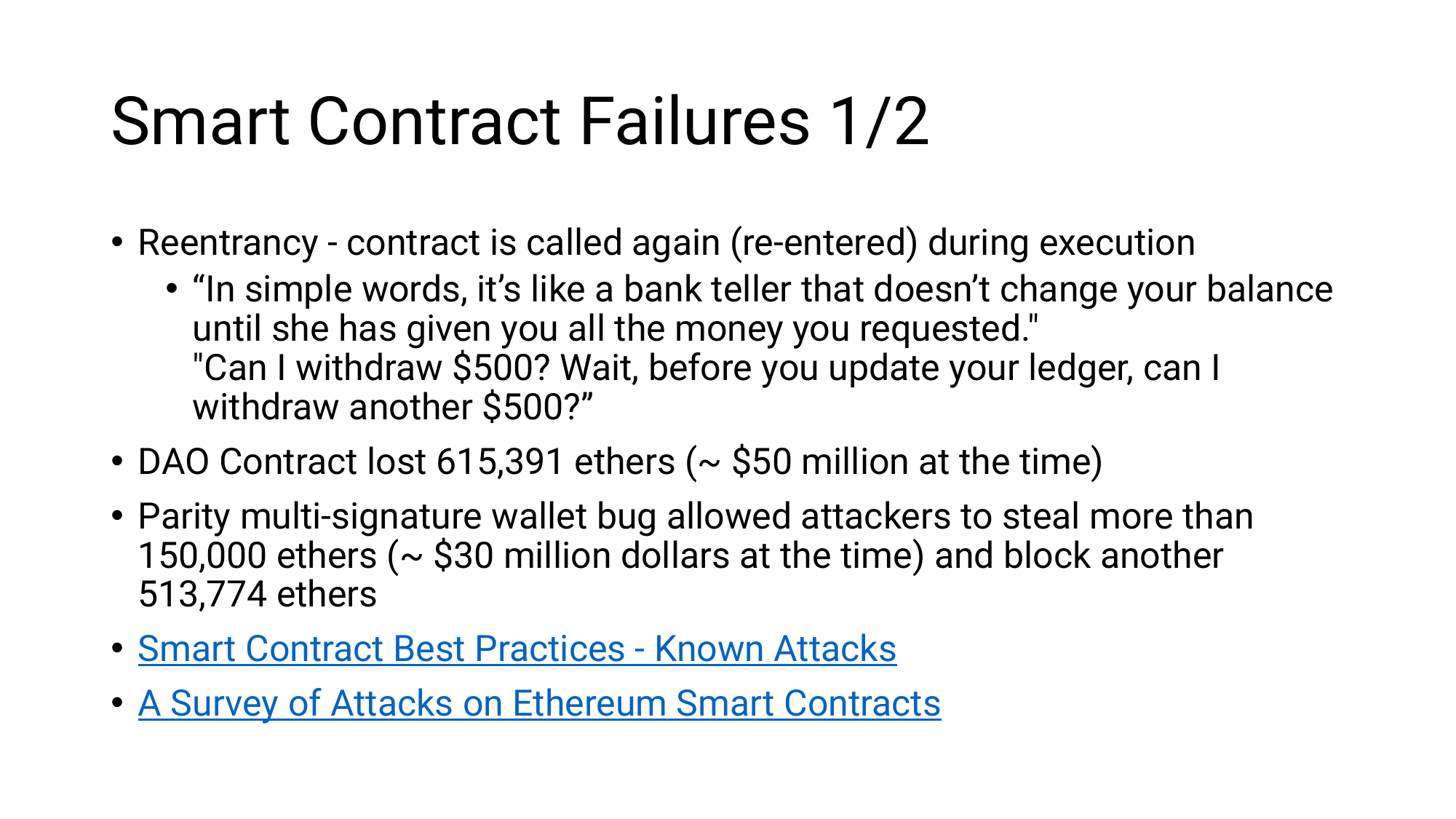

# Smart Contract Failures 1/2
Reentrancy - contract is called again (re-entered) during execution
“In simple words, it’s like a bank teller that doesn’t change your balance until she has given you all the money you requested."
"Can I withdraw $500? Wait, before you update your ledger, can I withdraw another $500?”
DAO Contract lost 615,391 ethers (~ $50 million at the time)
Parity multi-signature wallet bug allowed attackers to steal more than 150,000 ethers (~ $30 million dollars at the time) and block another 513,774 ethers
Smart Contract Best Practices - Known Attacks
A Survey of Attacks on Ethereum Smart Contracts